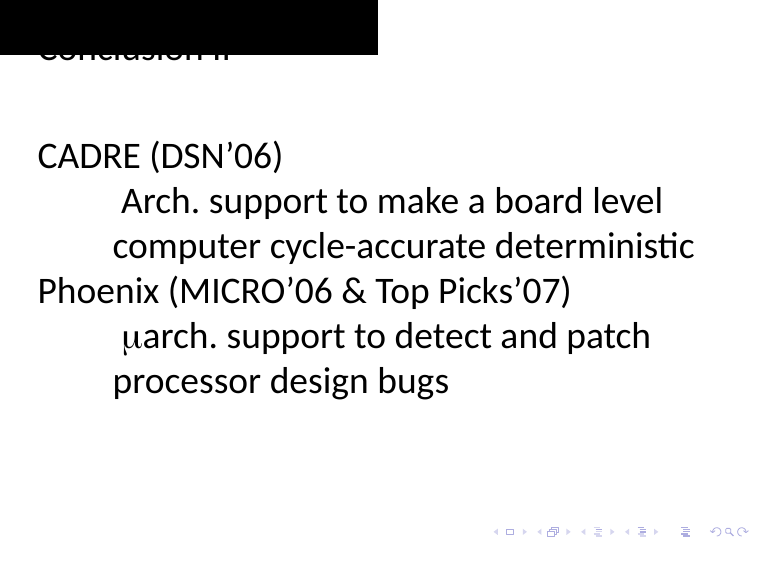

# Conclusion II
CADRE (DSN’06)
 Arch. support to make a board level computer cycle-accurate deterministic
Phoenix (MICRO’06 & Top Picks’07)
 μarch. support to detect and patch processor design bugs

128
Smruti R. Sarangi